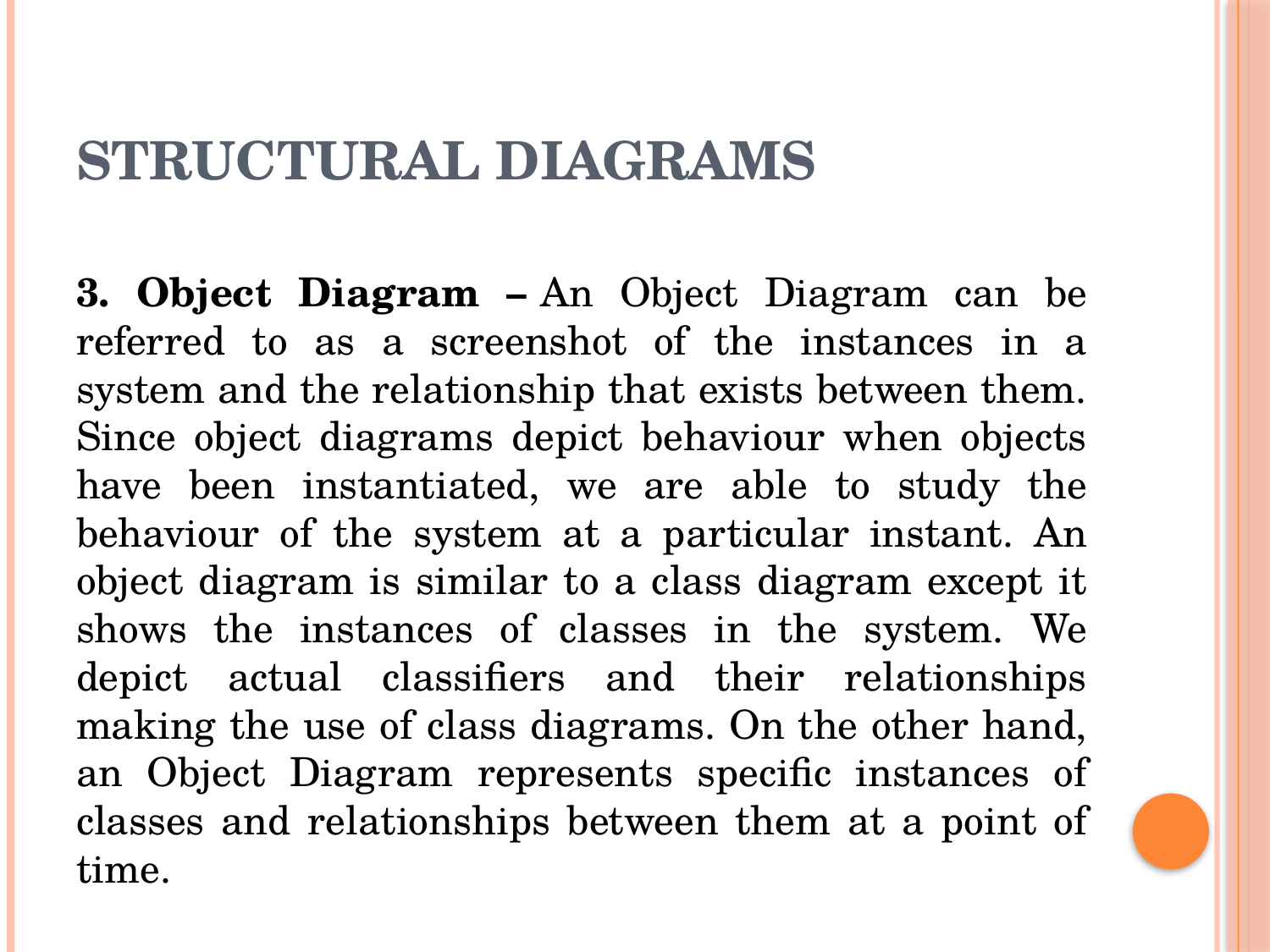

# Structural Diagrams

3. Object Diagram – An Object Diagram can be referred to as a screenshot of the instances in a system and the relationship that exists between them. Since object diagrams depict behaviour when objects have been instantiated, we are able to study the behaviour of the system at a particular instant. An object diagram is similar to a class diagram except it shows the instances of classes in the system. We depict actual classifiers and their relationships making the use of class diagrams. On the other hand, an Object Diagram represents specific instances of classes and relationships between them at a point of time.